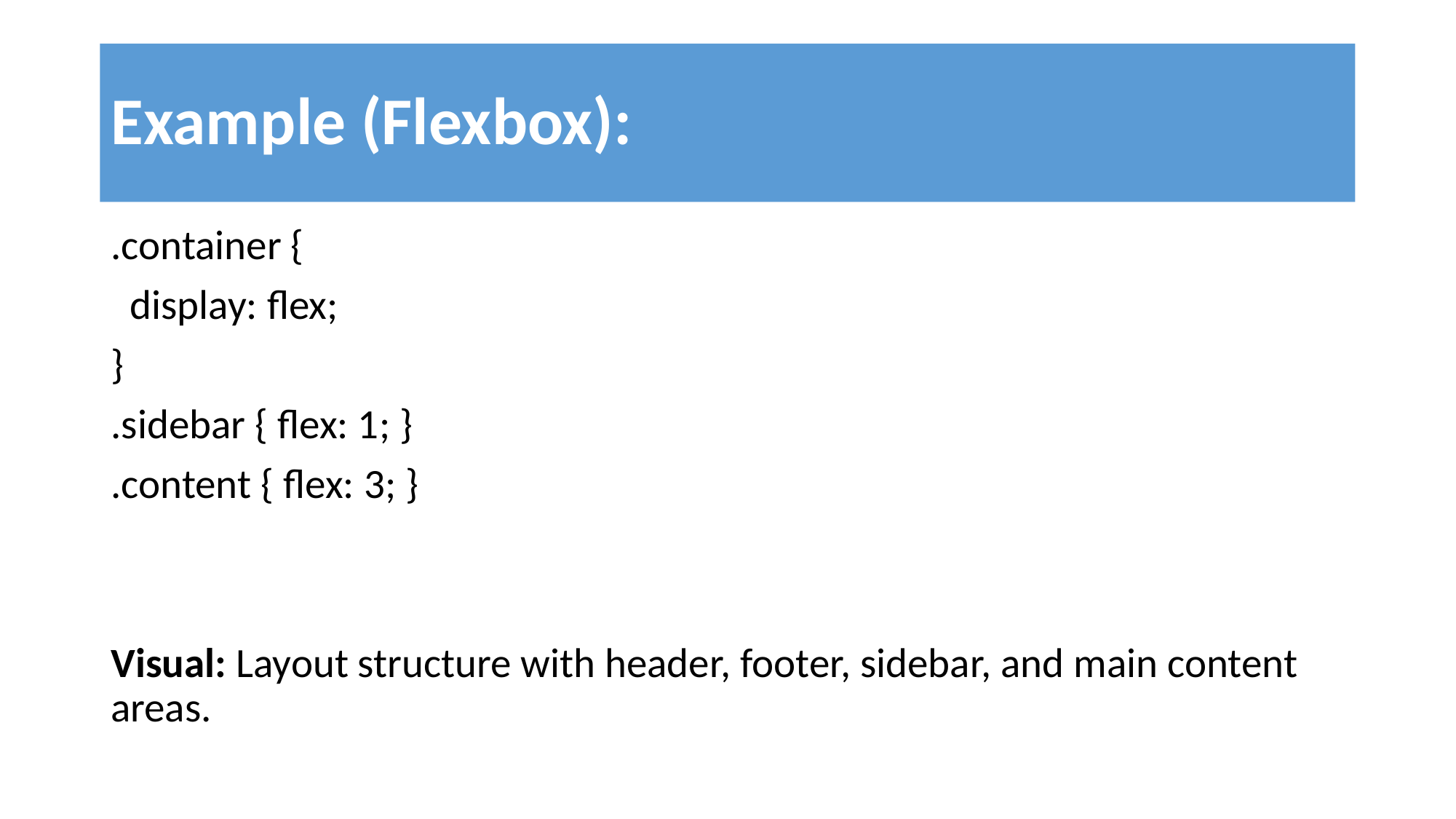

# Example (Flexbox):
.container {
  display: flex;
}
.sidebar { flex: 1; }
.content { flex: 3; }

Visual: Layout structure with header, footer, sidebar, and main content areas.